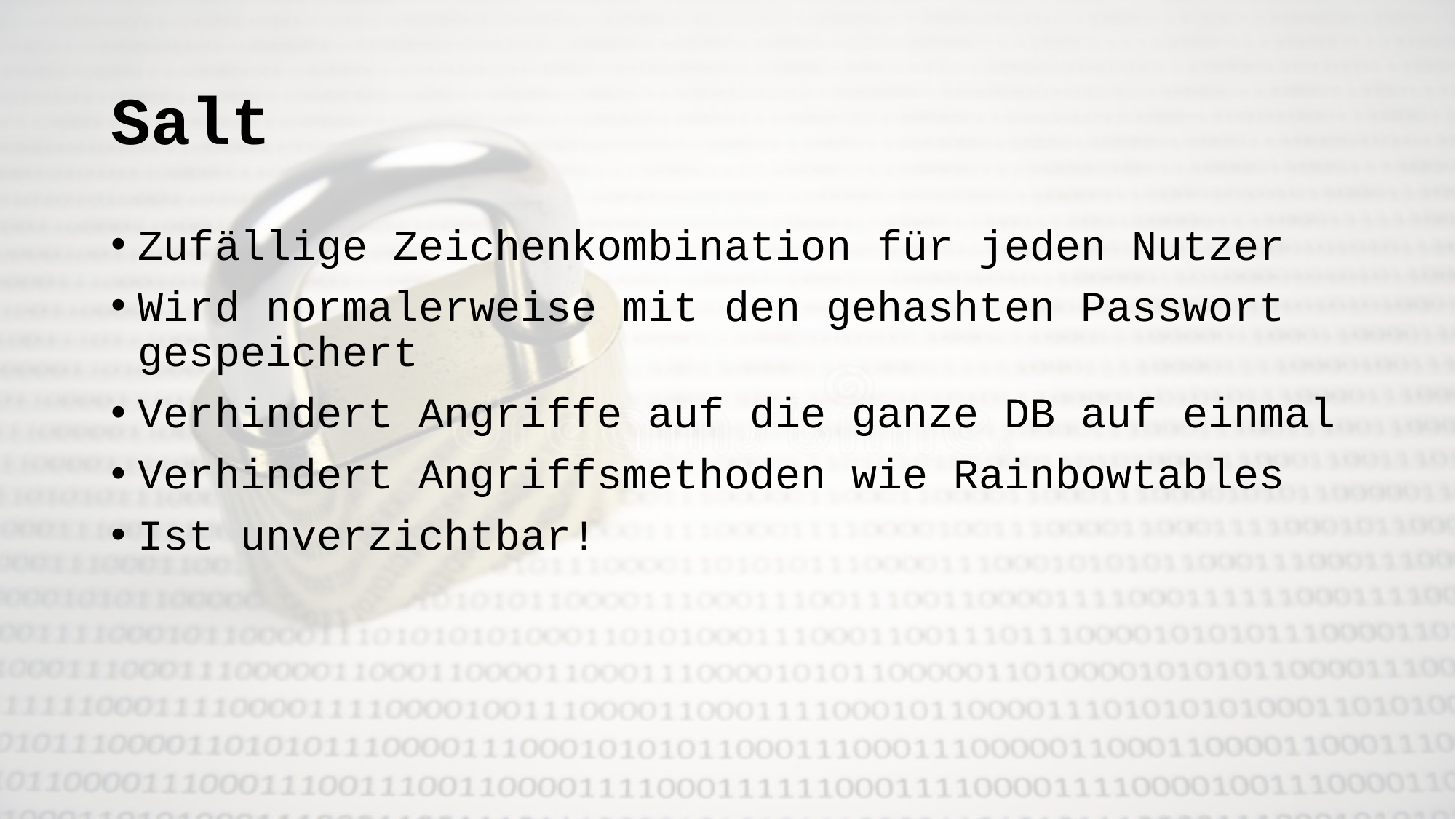

# Salt
Zufällige Zeichenkombination für jeden Nutzer
Wird normalerweise mit den gehashten Passwort gespeichert
Verhindert Angriffe auf die ganze DB auf einmal
Verhindert Angriffsmethoden wie Rainbowtables
Ist unverzichtbar!